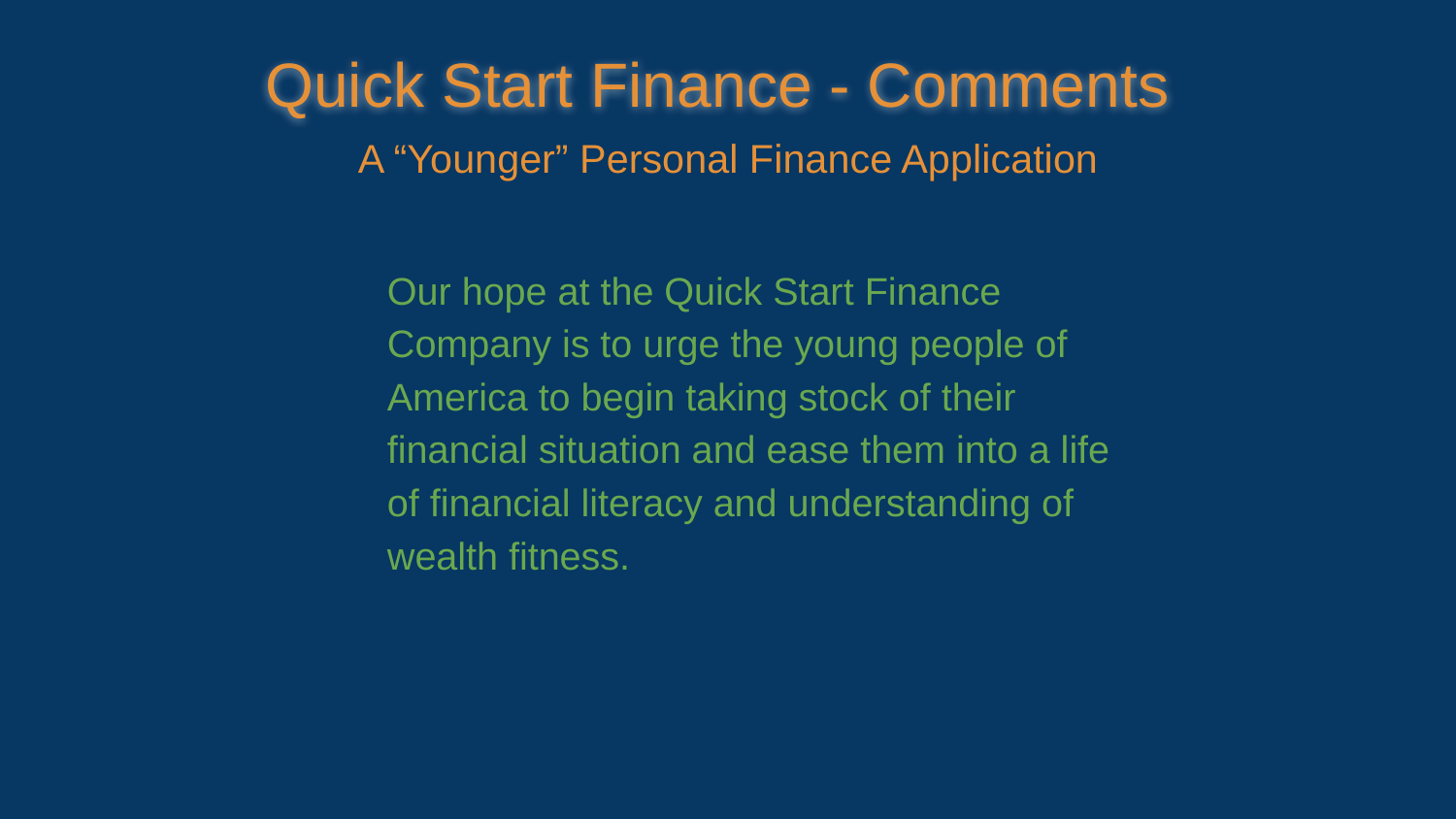

Quick Start Finance - Comments
A “Younger” Personal Finance Application
Our hope at the Quick Start Finance Company is to urge the young people of America to begin taking stock of their financial situation and ease them into a life of financial literacy and understanding of wealth fitness.